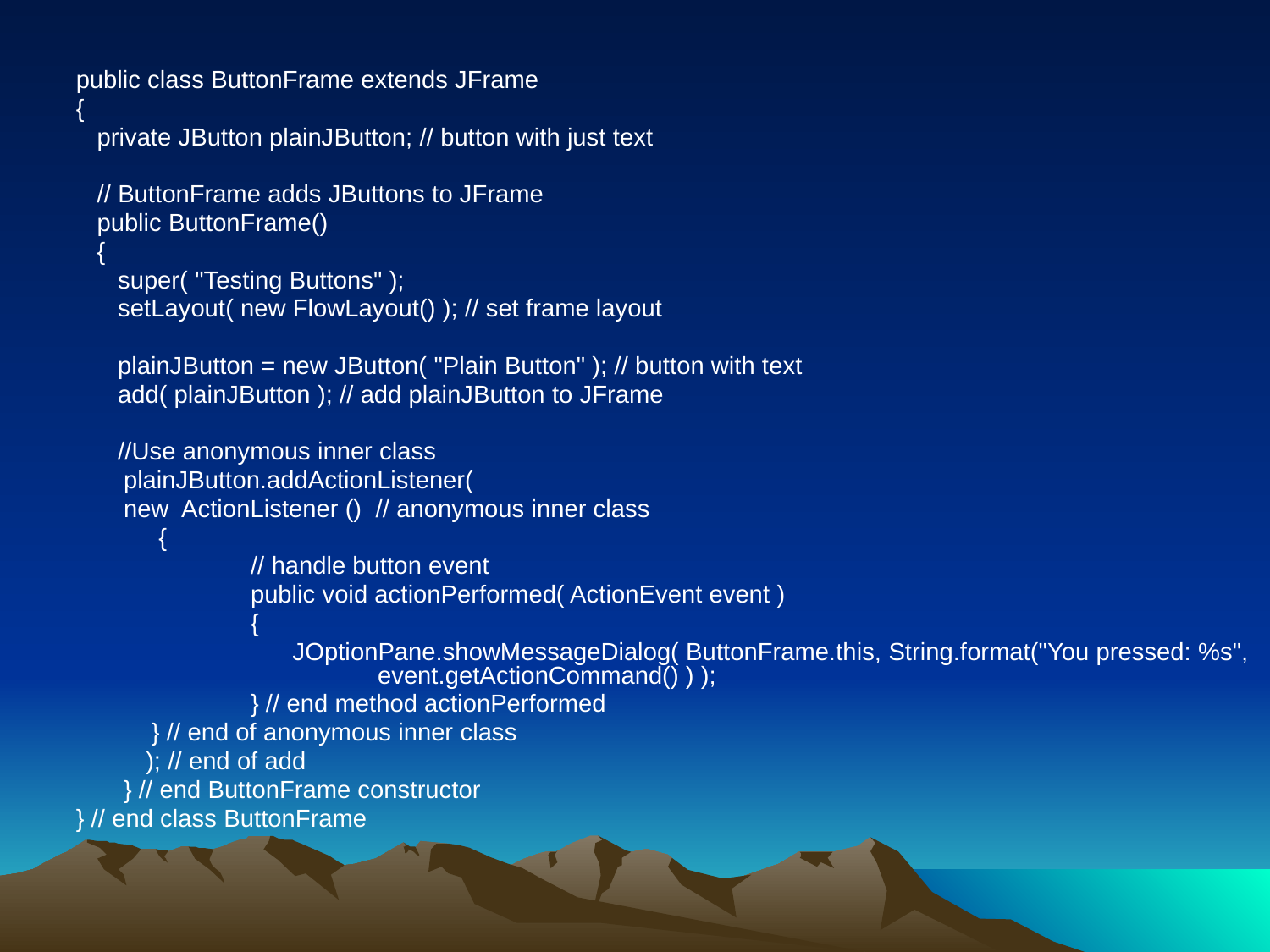

public class ButtonFrame extends JFrame
{
   private JButton plainJButton; // button with just text

   // ButtonFrame adds JButtons to JFrame
   public ButtonFrame()
   {
      super( "Testing Buttons" );
      setLayout( new FlowLayout() ); // set frame layout

      plainJButton = new JButton( "Plain Button" ); // button with text
      add( plainJButton ); // add plainJButton to JFrame

      //Use anonymous inner class
	plainJButton.addActionListener(
	new  ActionListener ()  // anonymous inner class
   	     {
      		// handle button event
      		public void actionPerformed( ActionEvent event )
      		{
         	      JOptionPane.showMessageDialog( ButtonFrame.this, String.format("You pressed: %s", 			event.getActionCommand() ) );
      		} // end method actionPerformed
	    } // end of anonymous inner class
          ); // end of add
	} // end ButtonFrame constructor
} // end class ButtonFrame